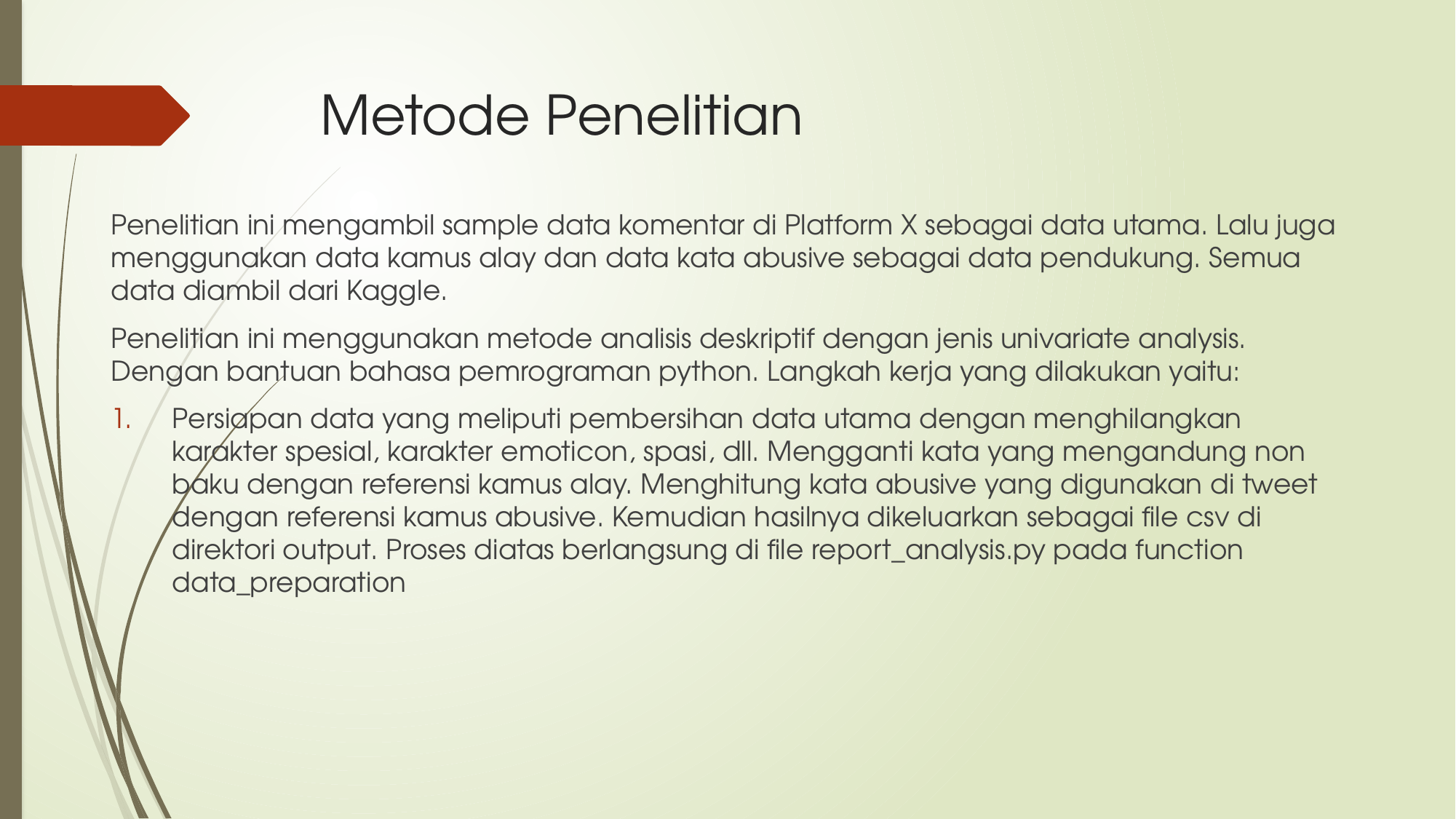

# Metode Penelitian
Penelitian ini mengambil sample data komentar di Platform X sebagai data utama. Lalu juga menggunakan data kamus alay dan data kata abusive sebagai data pendukung. Semua data diambil dari Kaggle.
Penelitian ini menggunakan metode analisis deskriptif dengan jenis univariate analysis. Dengan bantuan bahasa pemrograman python. Langkah kerja yang dilakukan yaitu:
Persiapan data yang meliputi pembersihan data utama dengan menghilangkan karakter spesial, karakter emoticon, spasi, dll. Mengganti kata yang mengandung non baku dengan referensi kamus alay. Menghitung kata abusive yang digunakan di tweet dengan referensi kamus abusive. Kemudian hasilnya dikeluarkan sebagai file csv di direktori output. Proses diatas berlangsung di file report_analysis.py pada function data_preparation